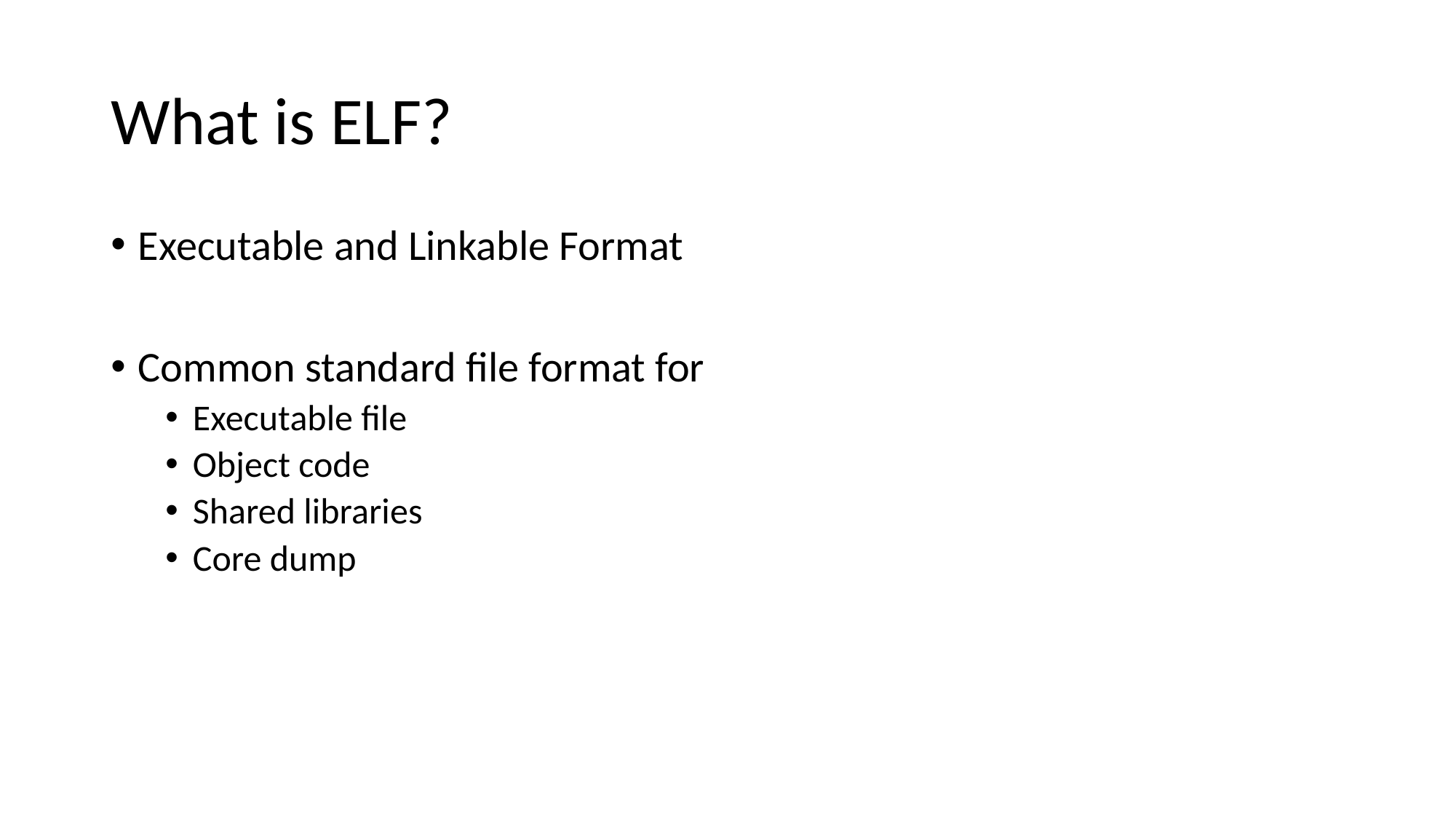

# What is ELF?
Executable and Linkable Format

Common standard file format for
Executable file
Object code
Shared libraries
Core dump